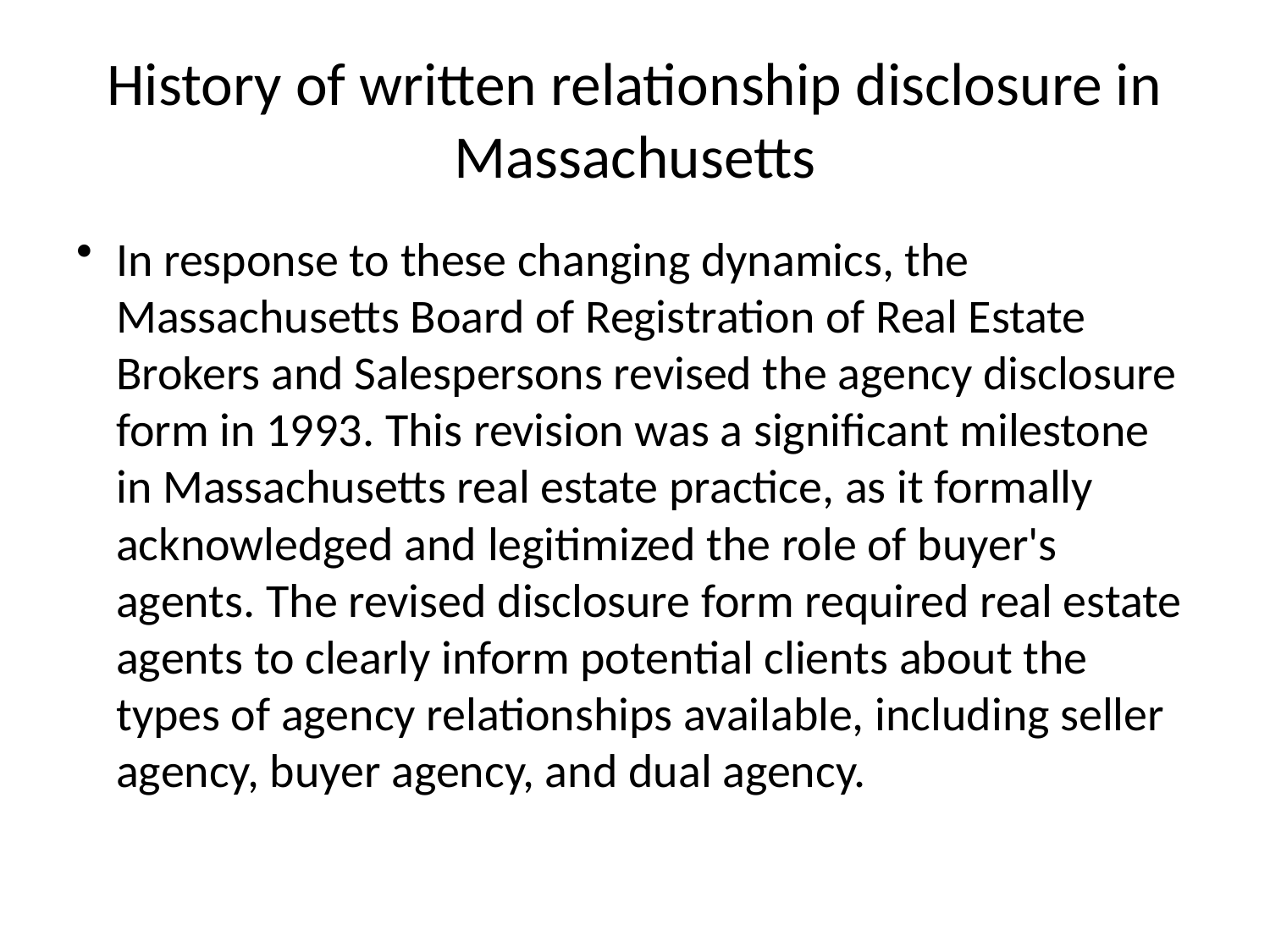

# History of written relationship disclosure in Massachusetts

In response to these changing dynamics, the Massachusetts Board of Registration of Real Estate Brokers and Salespersons revised the agency disclosure form in 1993. This revision was a significant milestone in Massachusetts real estate practice, as it formally acknowledged and legitimized the role of buyer's agents. The revised disclosure form required real estate agents to clearly inform potential clients about the types of agency relationships available, including seller agency, buyer agency, and dual agency.